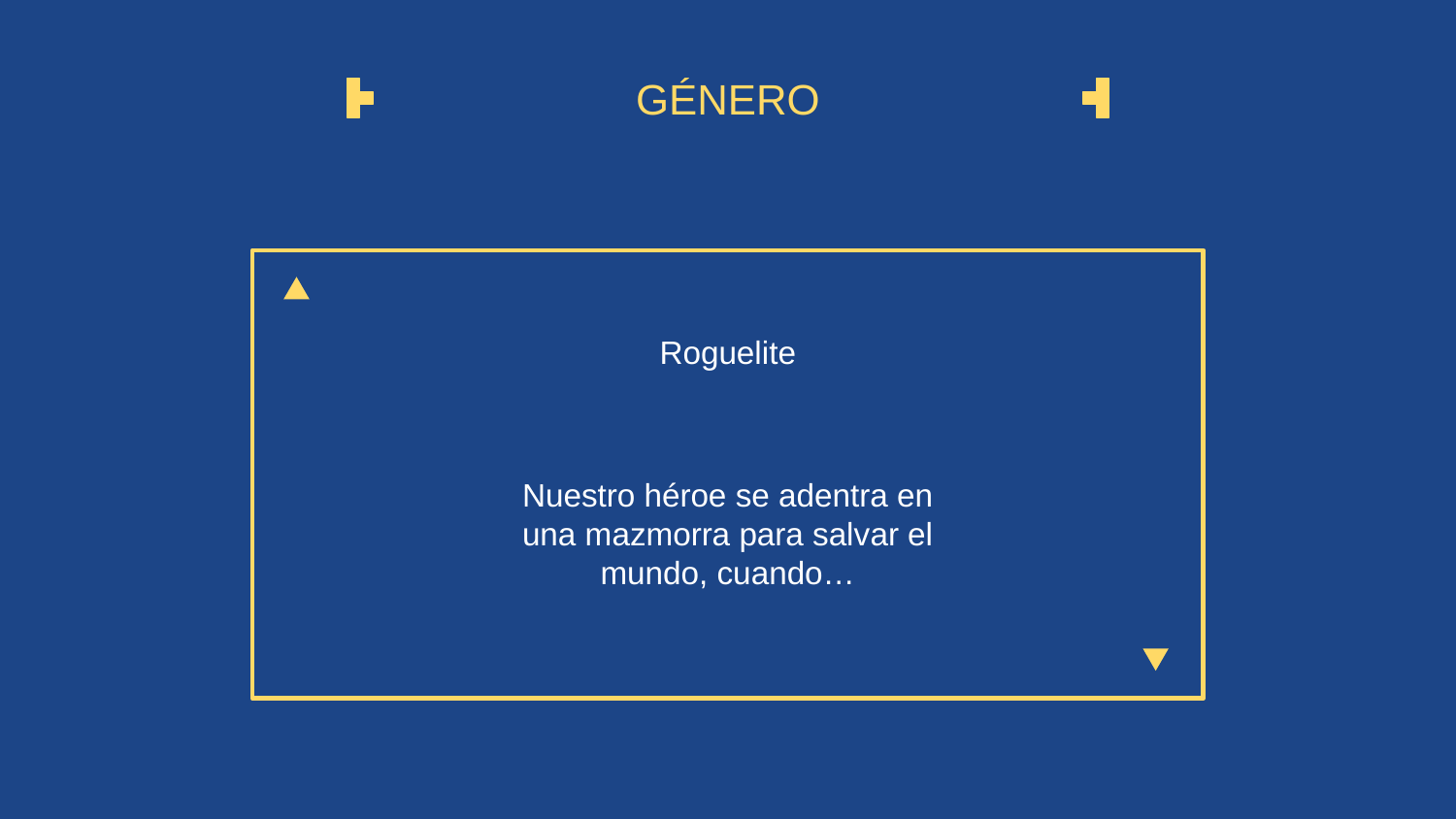

# GÉNERO

Roguelite

Nuestro héroe se adentra en una mazmorra para salvar el mundo, cuando…